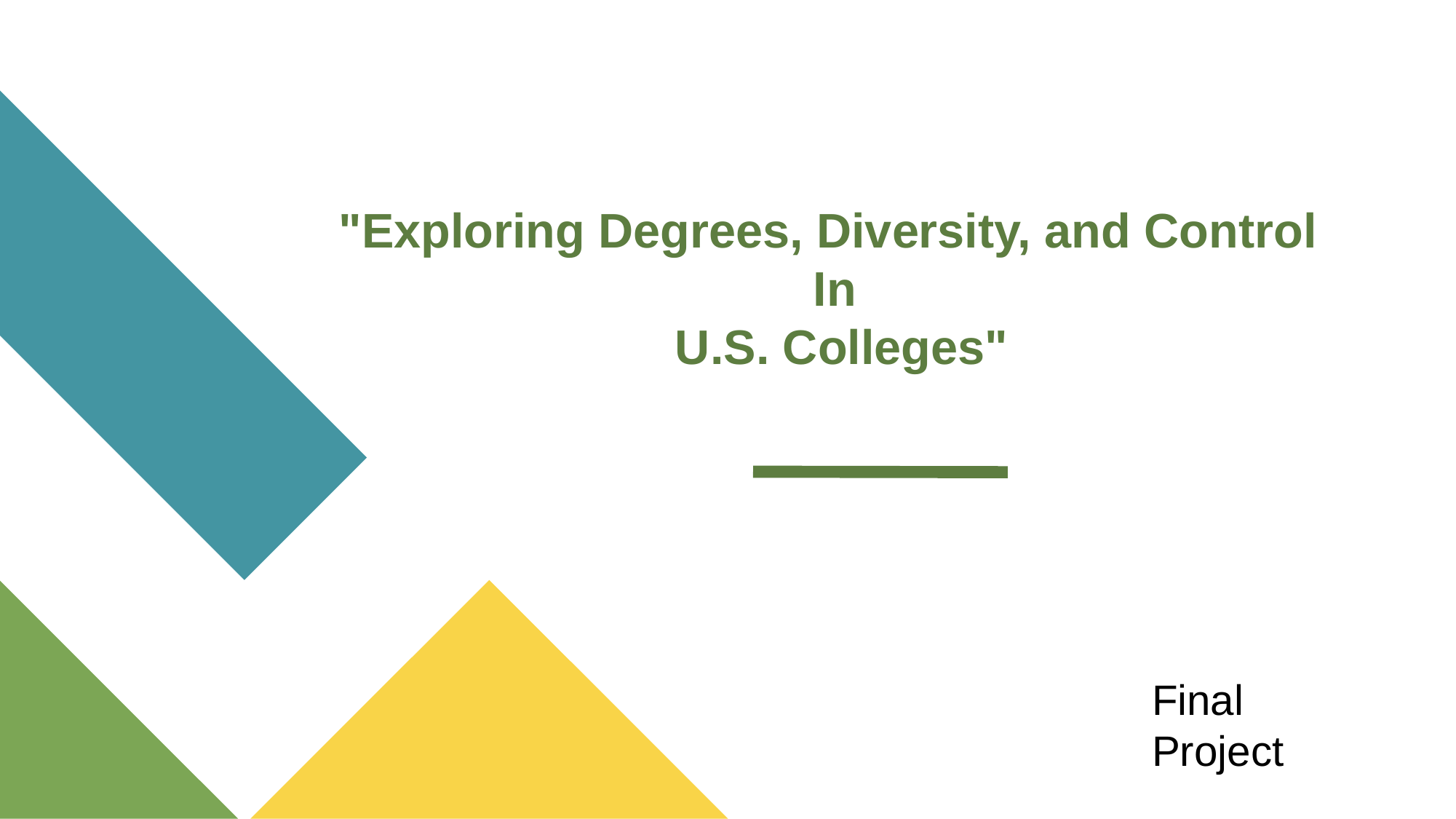

"Exploring Degrees, Diversity, and Control in U.S. Colleges"

"Exploring Degrees, Diversity, and Control in U.S. Colleges"

"Exploring Degrees, Diversity, and Control
In
 U.S. Colleges"

Final Project